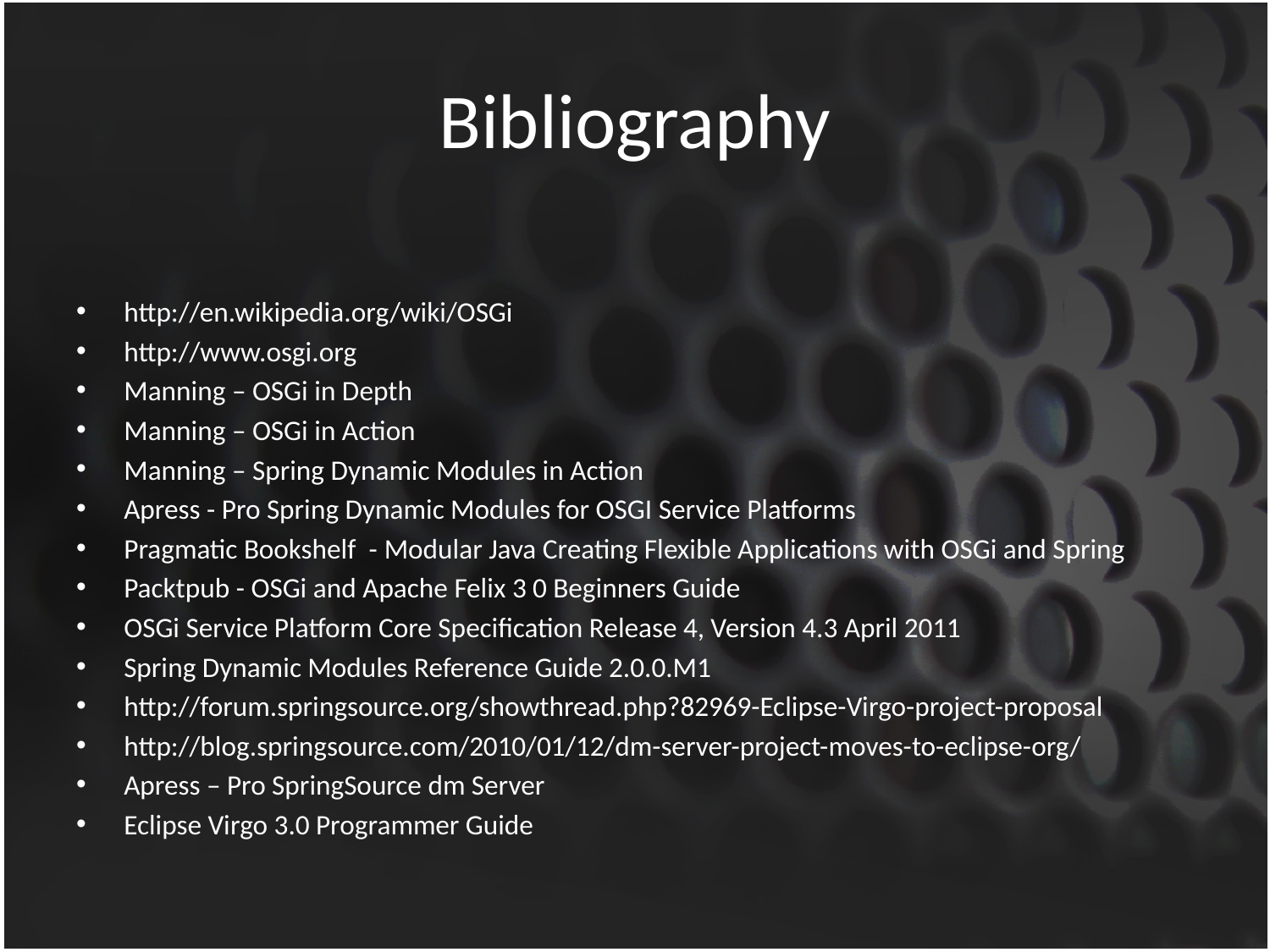

# Bibliography
http://en.wikipedia.org/wiki/OSGi
http://www.osgi.org
Manning – OSGi in Depth
Manning – OSGi in Action
Manning – Spring Dynamic Modules in Action
Apress - Pro Spring Dynamic Modules for OSGI Service Platforms
Pragmatic Bookshelf  - Modular Java Creating Flexible Applications with OSGi and Spring
Packtpub - OSGi and Apache Felix 3 0 Beginners Guide
OSGi Service Platform Core Specification Release 4, Version 4.3 April 2011
Spring Dynamic Modules Reference Guide 2.0.0.M1
http://forum.springsource.org/showthread.php?82969-Eclipse-Virgo-project-proposal
http://blog.springsource.com/2010/01/12/dm-server-project-moves-to-eclipse-org/
Apress – Pro SpringSource dm Server
Eclipse Virgo 3.0 Programmer Guide